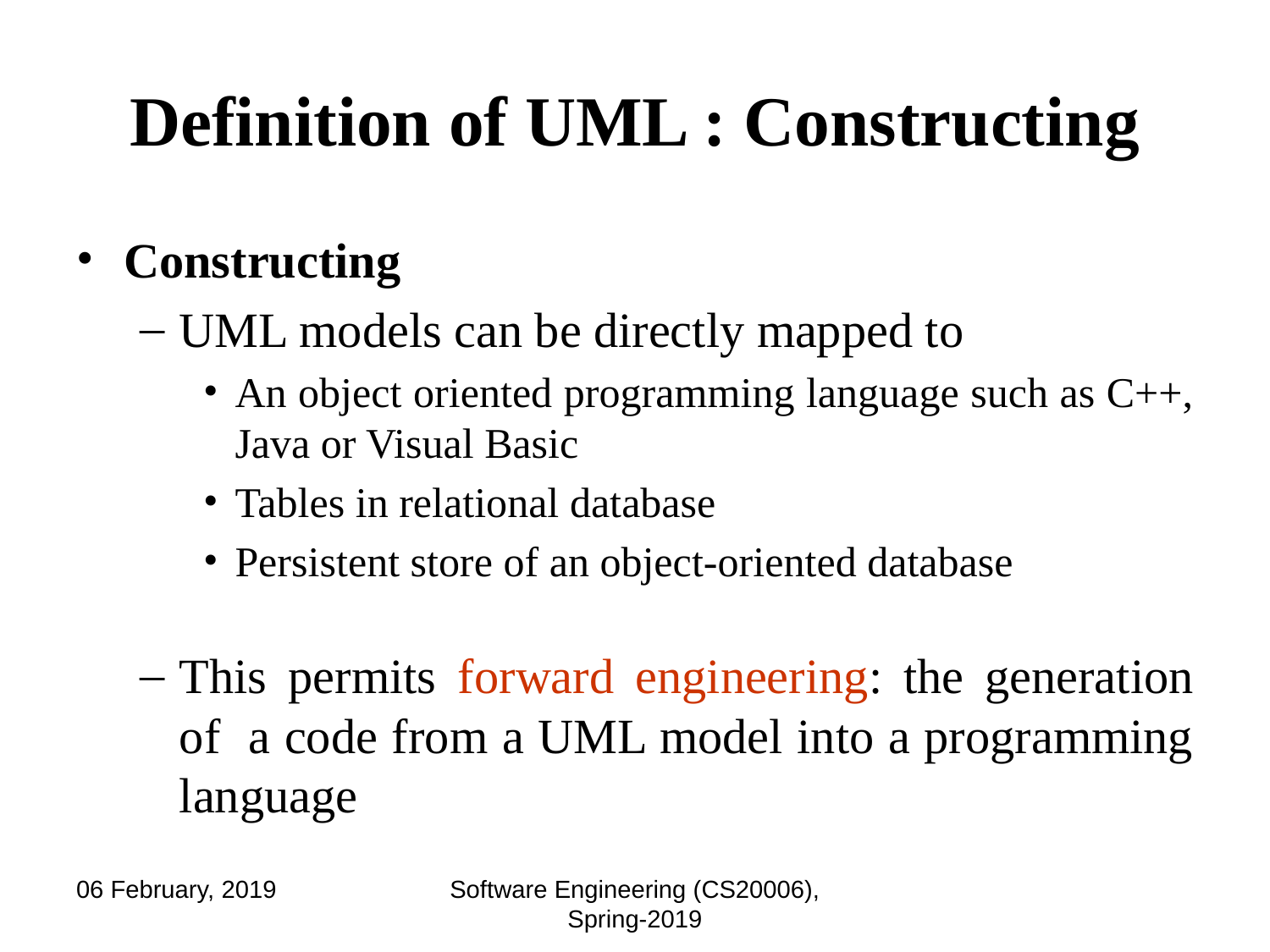

# Definition of UML : Constructing
Constructing
UML models can be directly mapped to
An object oriented programming language such as C++, Java or Visual Basic
Tables in relational database
Persistent store of an object-oriented database

This permits forward engineering: the generation of  a code from a UML model into a programming language
06 February, 2019
Software Engineering (CS20006), Spring-2019